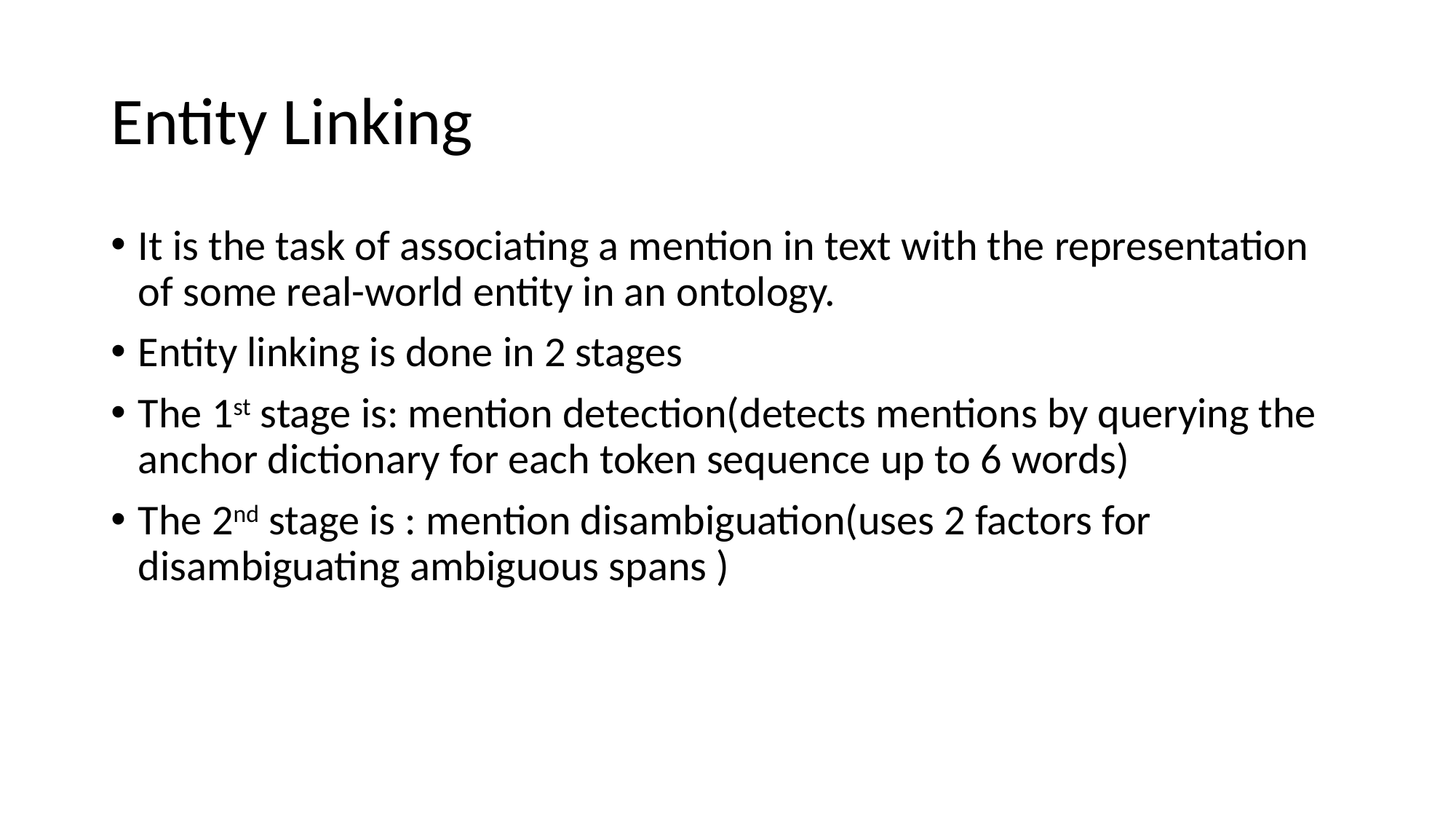

# Entity Linking
It is the task of associating a mention in text with the representation of some real-world entity in an ontology.
Entity linking is done in 2 stages
The 1st stage is: mention detection(detects mentions by querying the anchor dictionary for each token sequence up to 6 words)
The 2nd stage is : mention disambiguation(uses 2 factors for disambiguating ambiguous spans )